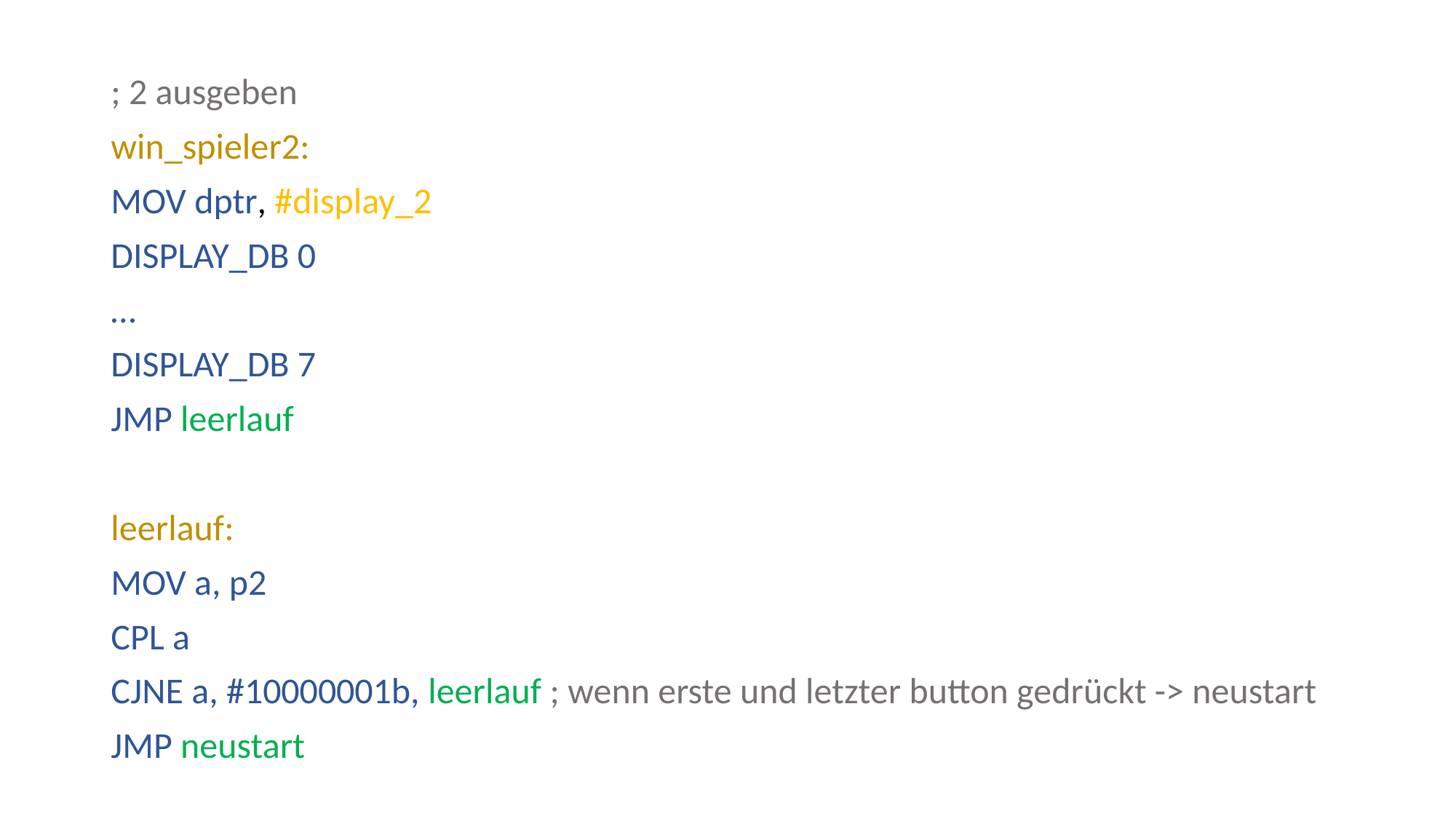

; 2 ausgeben
win_spieler2:
MOV dptr, #display_2
DISPLAY_DB 0
…
DISPLAY_DB 7
JMP leerlauf

leerlauf:
MOV a, p2
CPL a
CJNE a, #10000001b, leerlauf ; wenn erste und letzter button gedrückt -> neustart
JMP neustart